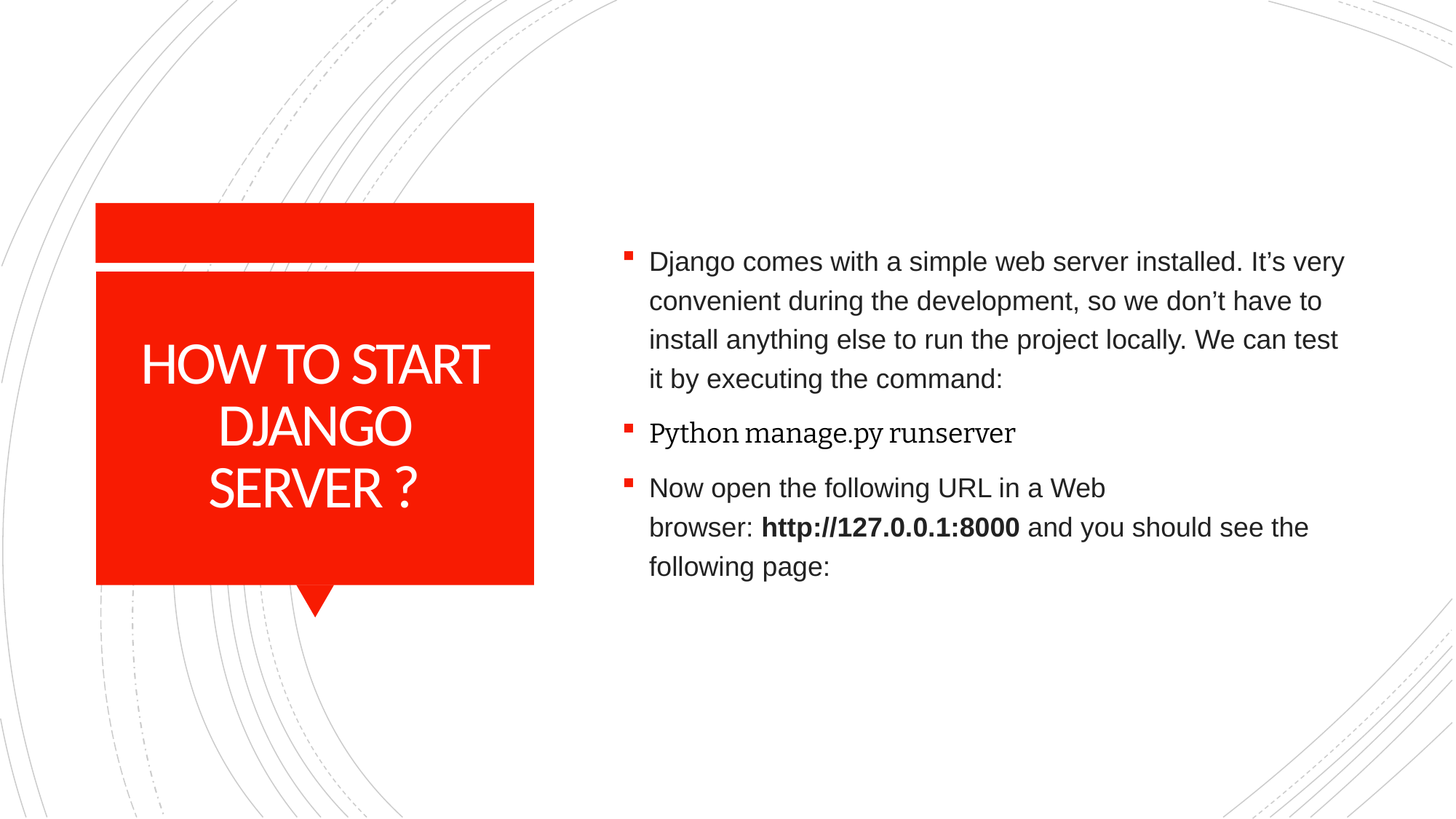

Django comes with a simple web server installed. It’s very convenient during the development, so we don’t have to install anything else to run the project locally. We can test it by executing the command:
Python manage.py runserver
Now open the following URL in a Web browser: http://127.0.0.1:8000 and you should see the following page:
# HOW TO START DJANGO SERVER ?